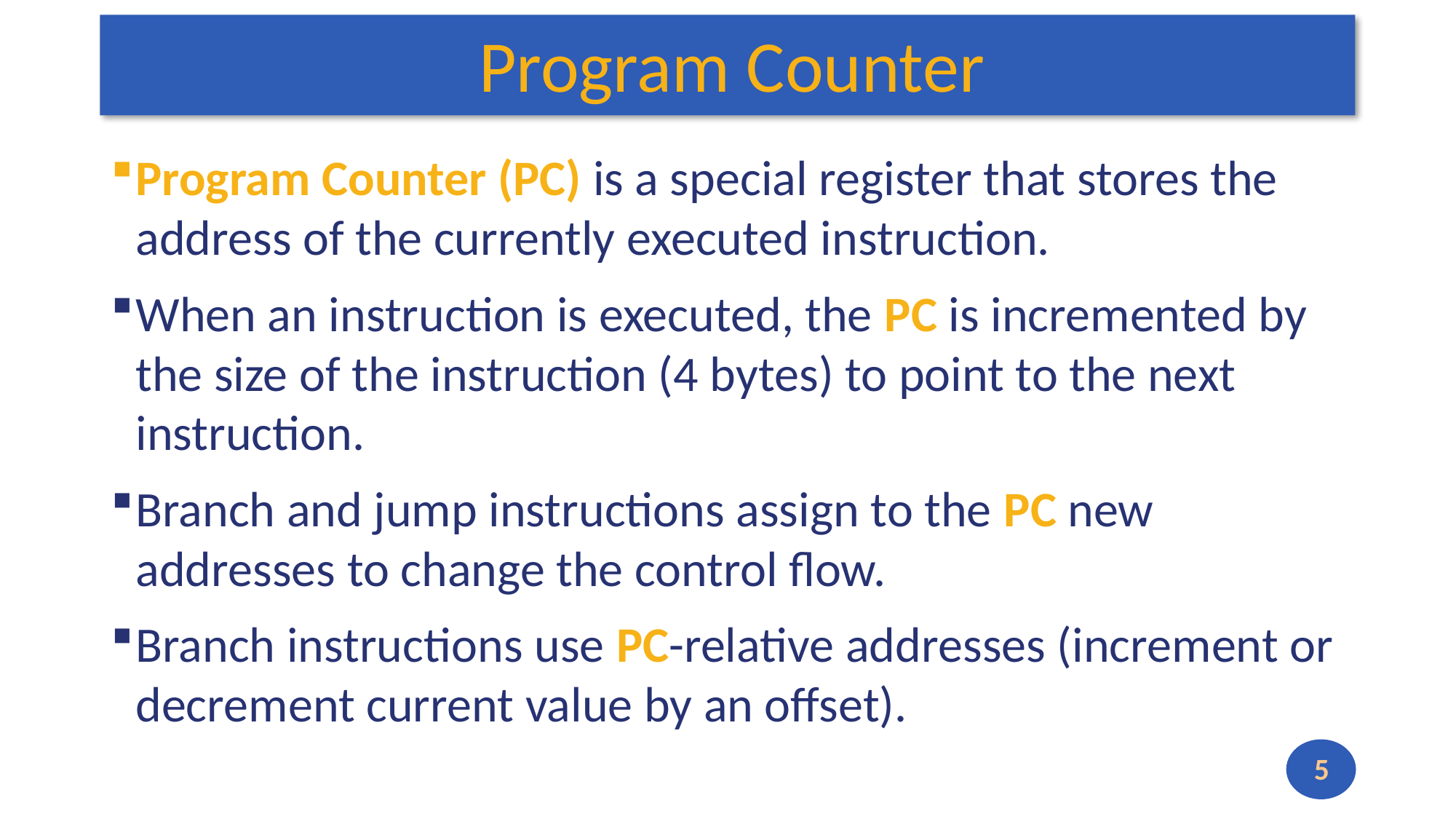

# Program Counter
Program Counter (PC) is a special register that stores the address of the currently executed instruction.
When an instruction is executed, the PC is incremented by the size of the instruction (4 bytes) to point to the next instruction.
Branch and jump instructions assign to the PC new addresses to change the control flow.
Branch instructions use PC-relative addresses (increment or decrement current value by an offset).
5